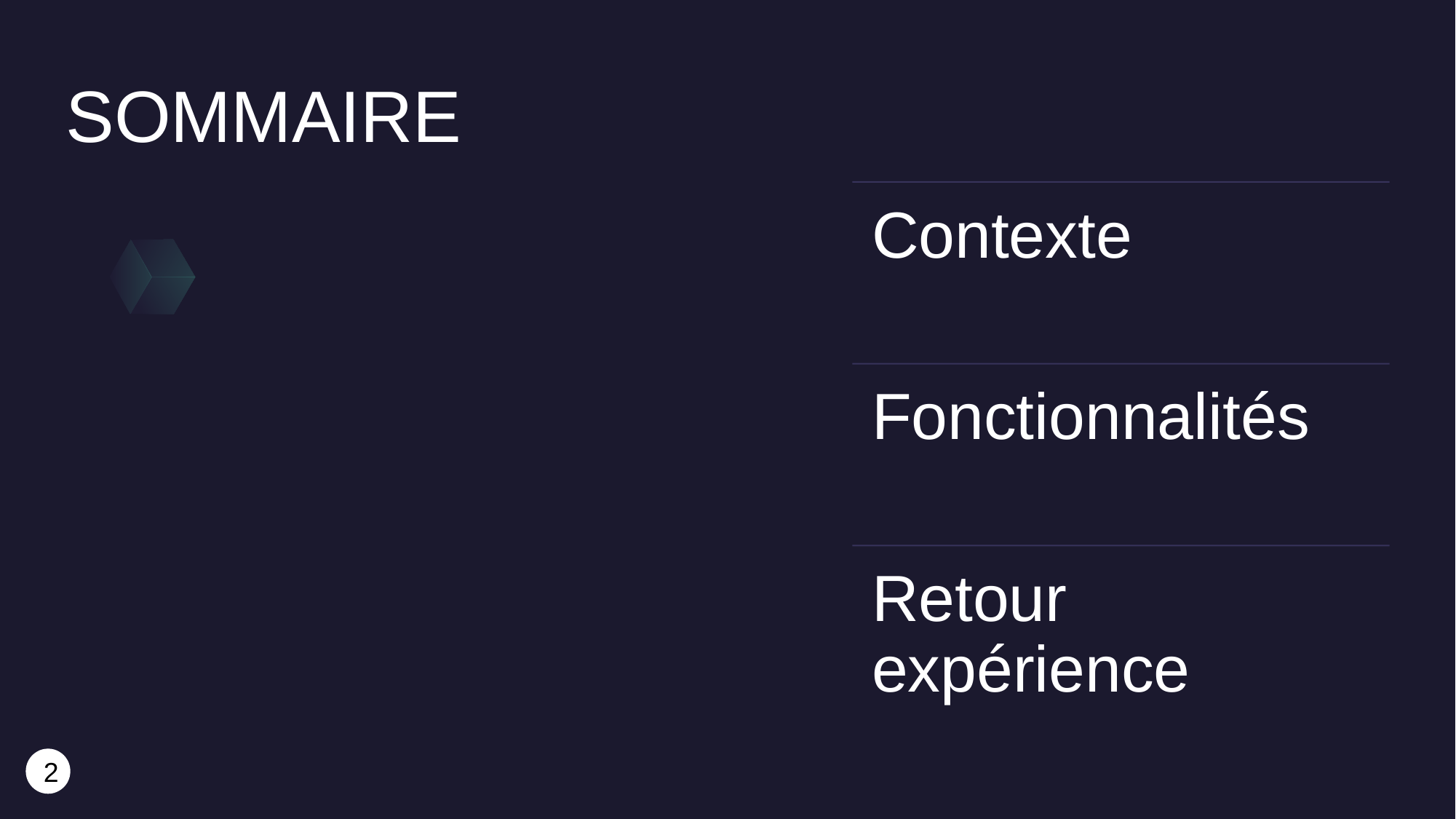

# SOMMAIRE
Contexte
Fonctionnalités
Retour expérience

2